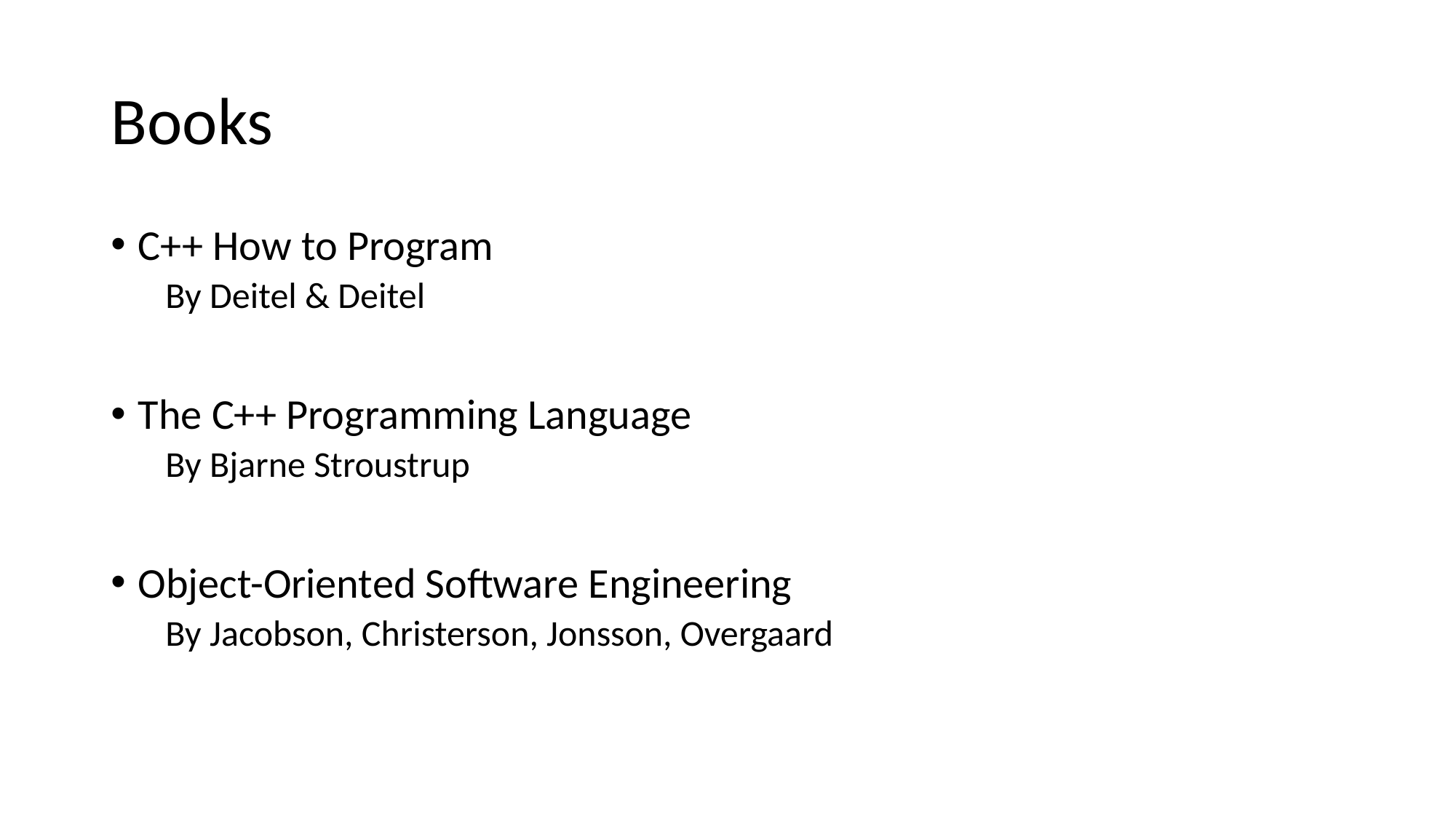

# Books
C++ How to Program
By Deitel & Deitel

The C++ Programming Language
By Bjarne Stroustrup

Object-Oriented Software Engineering
By Jacobson, Christerson, Jonsson, Overgaard